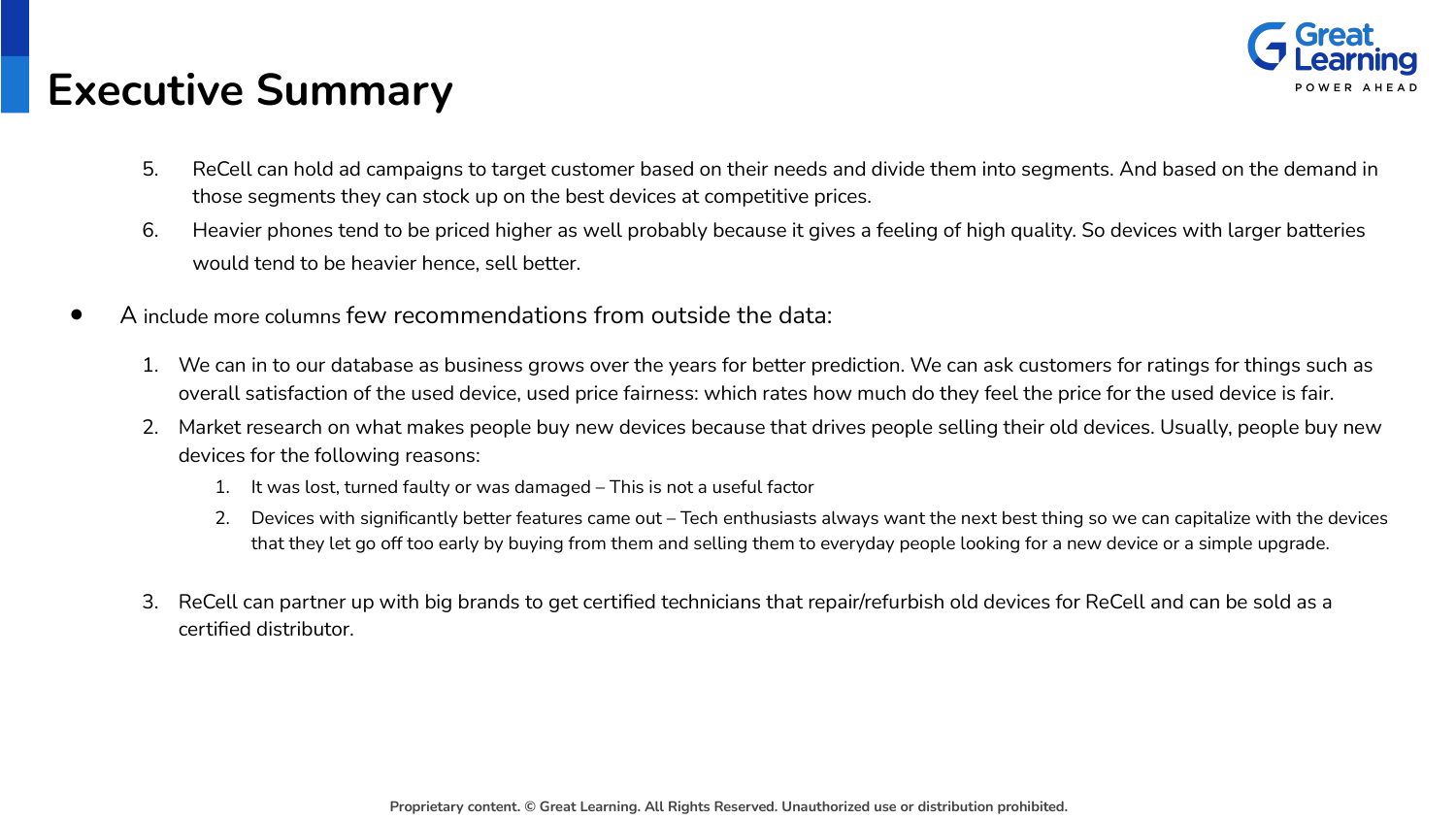

# Executive Summary
ReCell can hold ad campaigns to target customer based on their needs and divide them into segments. And based on the demand in those segments they can stock up on the best devices at competitive prices.
Heavier phones tend to be priced higher as well probably because it gives a feeling of high quality. So devices with larger batteries would tend to be heavier hence, sell better.
A include more columns few recommendations from outside the data:
We can in to our database as business grows over the years for better prediction. We can ask customers for ratings for things such as overall satisfaction of the used device, used price fairness: which rates how much do they feel the price for the used device is fair.
Market research on what makes people buy new devices because that drives people selling their old devices. Usually, people buy new devices for the following reasons:
It was lost, turned faulty or was damaged – This is not a useful factor
Devices with significantly better features came out – Tech enthusiasts always want the next best thing so we can capitalize with the devices that they let go off too early by buying from them and selling them to everyday people looking for a new device or a simple upgrade.
ReCell can partner up with big brands to get certified technicians that repair/refurbish old devices for ReCell and can be sold as a certified distributor.